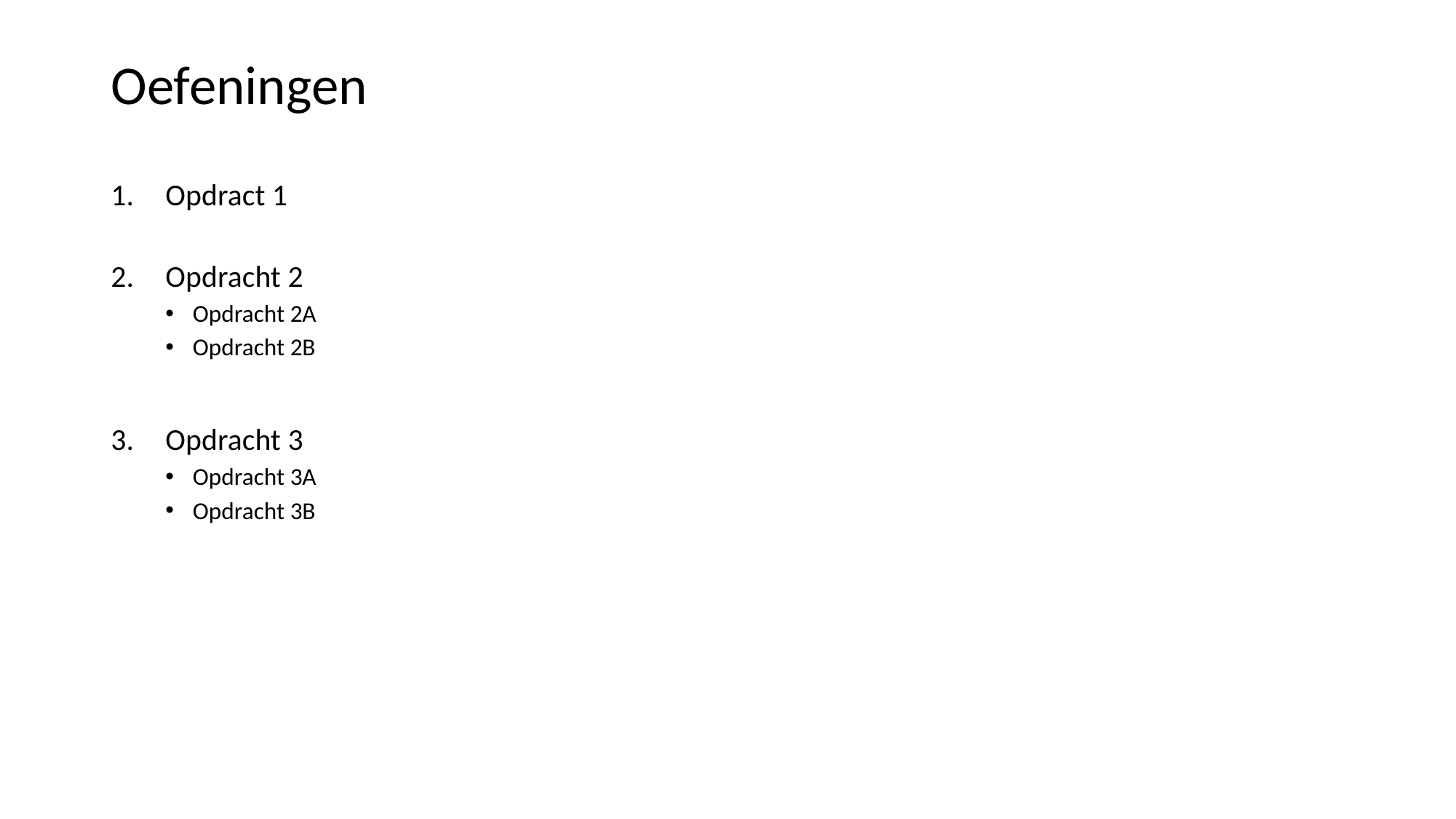

# Oefeningen
Opdract 1

Opdracht 2
Opdracht 2A
Opdracht 2B

Opdracht 3
Opdracht 3A
Opdracht 3B